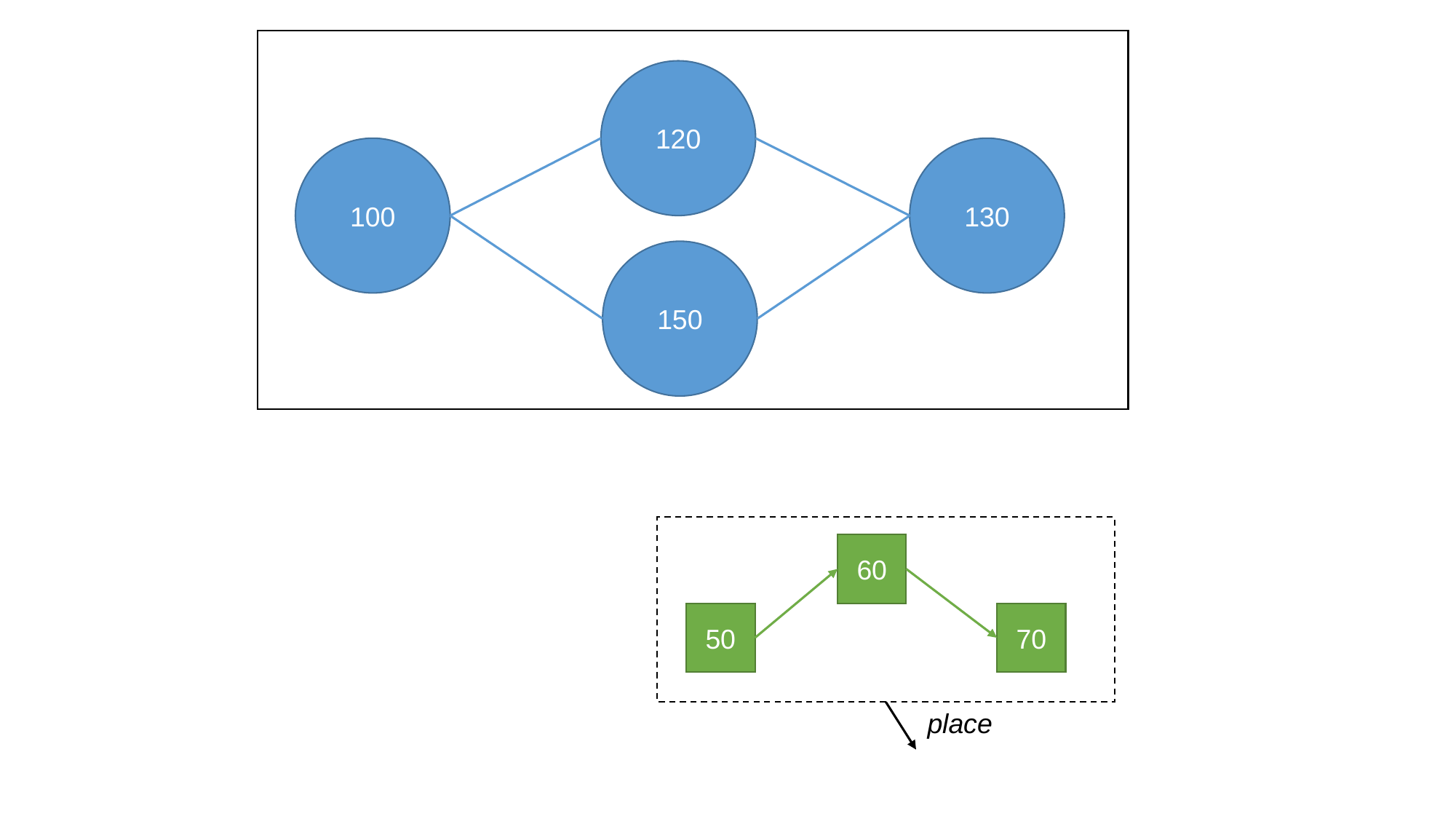

120
100
130
150

60
50
70
place